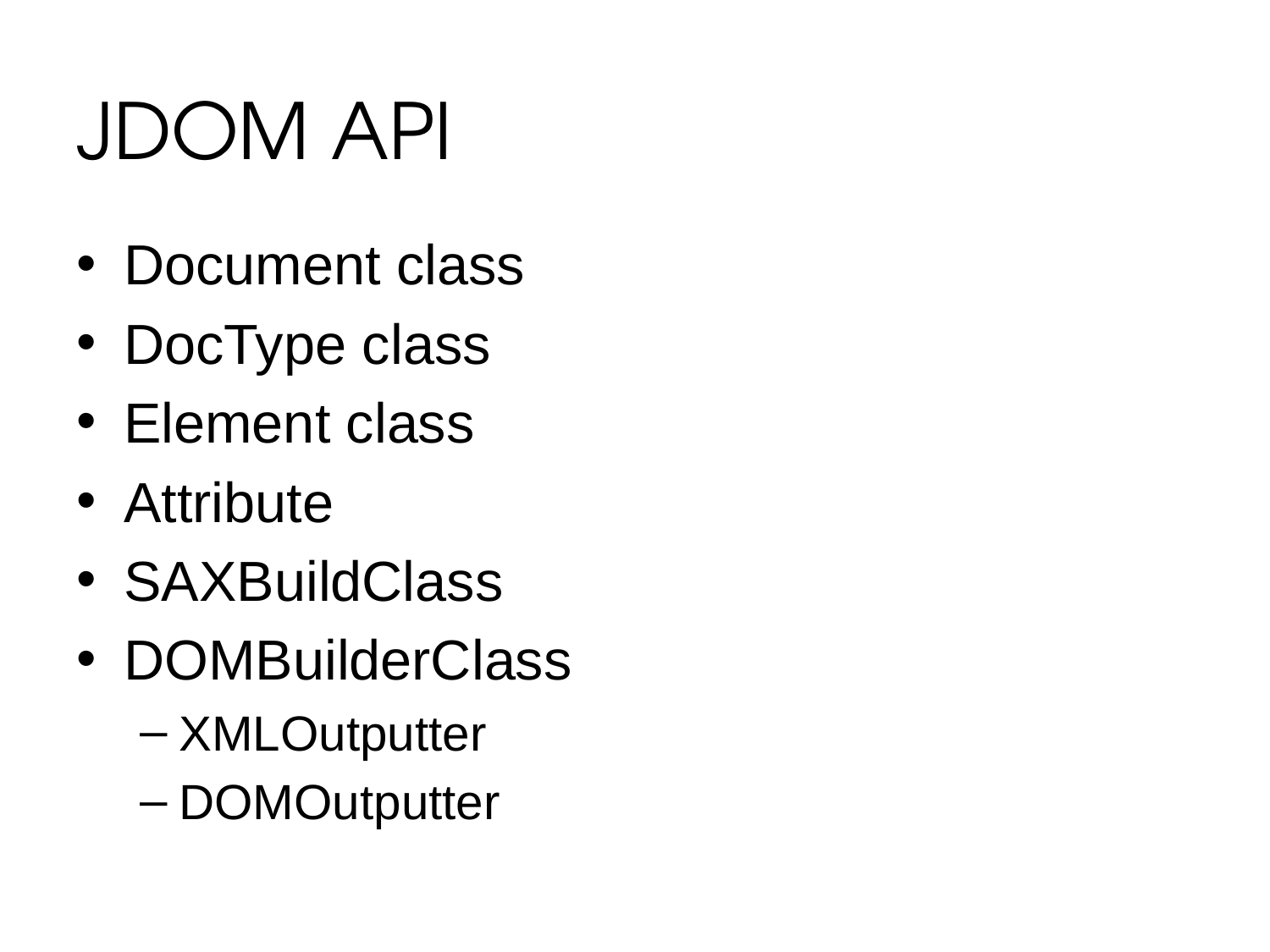

# JDOM API
Document class
DocType class
Element class
Attribute
SAXBuildClass
DOMBuilderClass
XMLOutputter
DOMOutputter